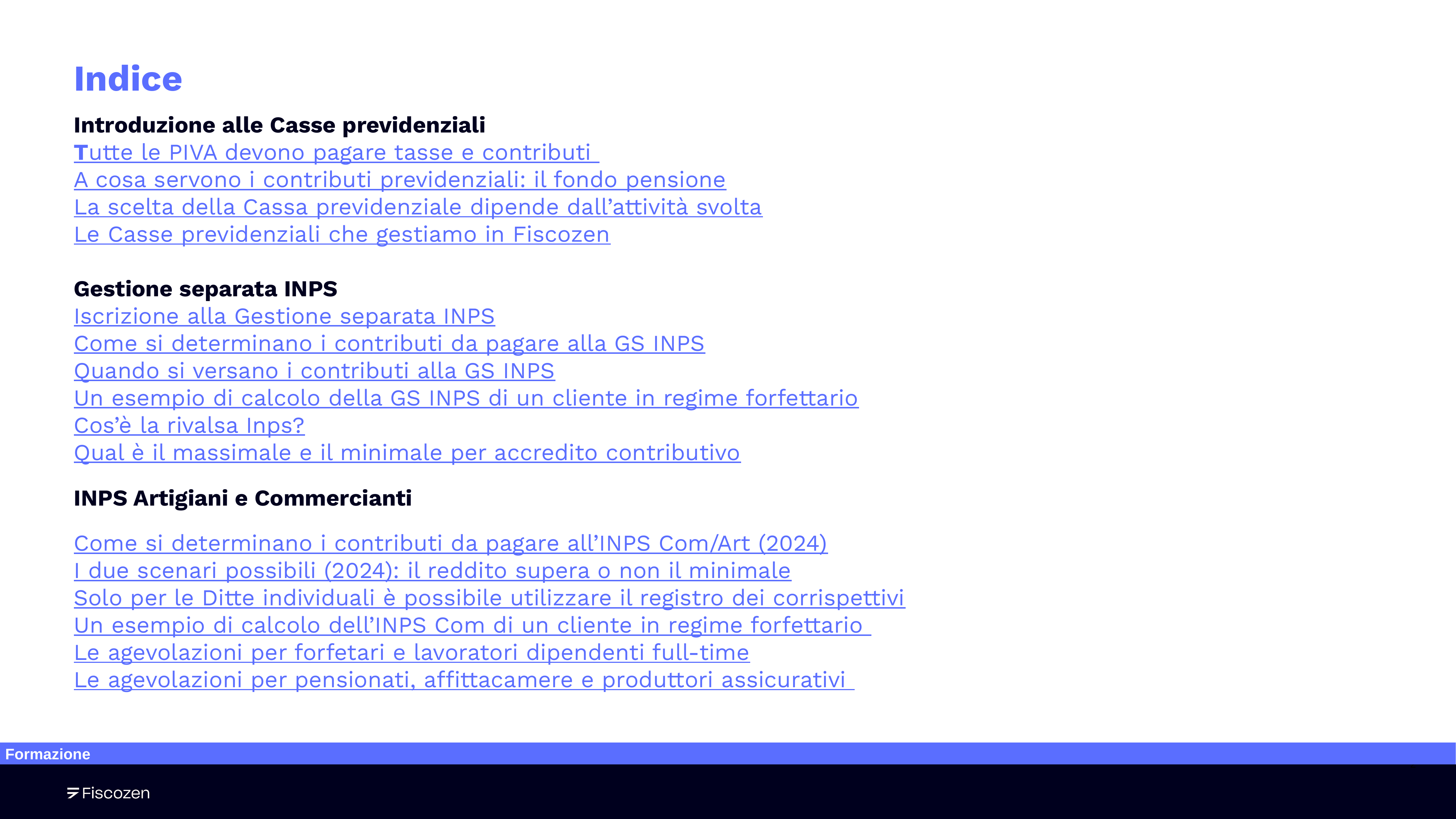

Indice
Introduzione alle Casse previdenziali
Tutte le PIVA devono pagare tasse e contributi
A cosa servono i contributi previdenziali: il fondo pensione
La scelta della Cassa previdenziale dipende dall’attività svolta
Le Casse previdenziali che gestiamo in Fiscozen

Gestione separata INPS
Iscrizione alla Gestione separata INPS
Come si determinano i contributi da pagare alla GS INPS
Quando si versano i contributi alla GS INPS
Un esempio di calcolo della GS INPS di un cliente in regime forfettario
Cos’è la rivalsa Inps?
Qual è il massimale e il minimale per accredito contributivo
INPS Artigiani e Commercianti
Come si determinano i contributi da pagare all’INPS Com/Art (2024)
I due scenari possibili (2024): il reddito supera o non il minimale
Solo per le Ditte individuali è possibile utilizzare il registro dei corrispettivi
Un esempio di calcolo dell’INPS Com di un cliente in regime forfettario
Le agevolazioni per forfetari e lavoratori dipendenti full-time
Le agevolazioni per pensionati, affittacamere e produttori assicurativi

2
Formazione